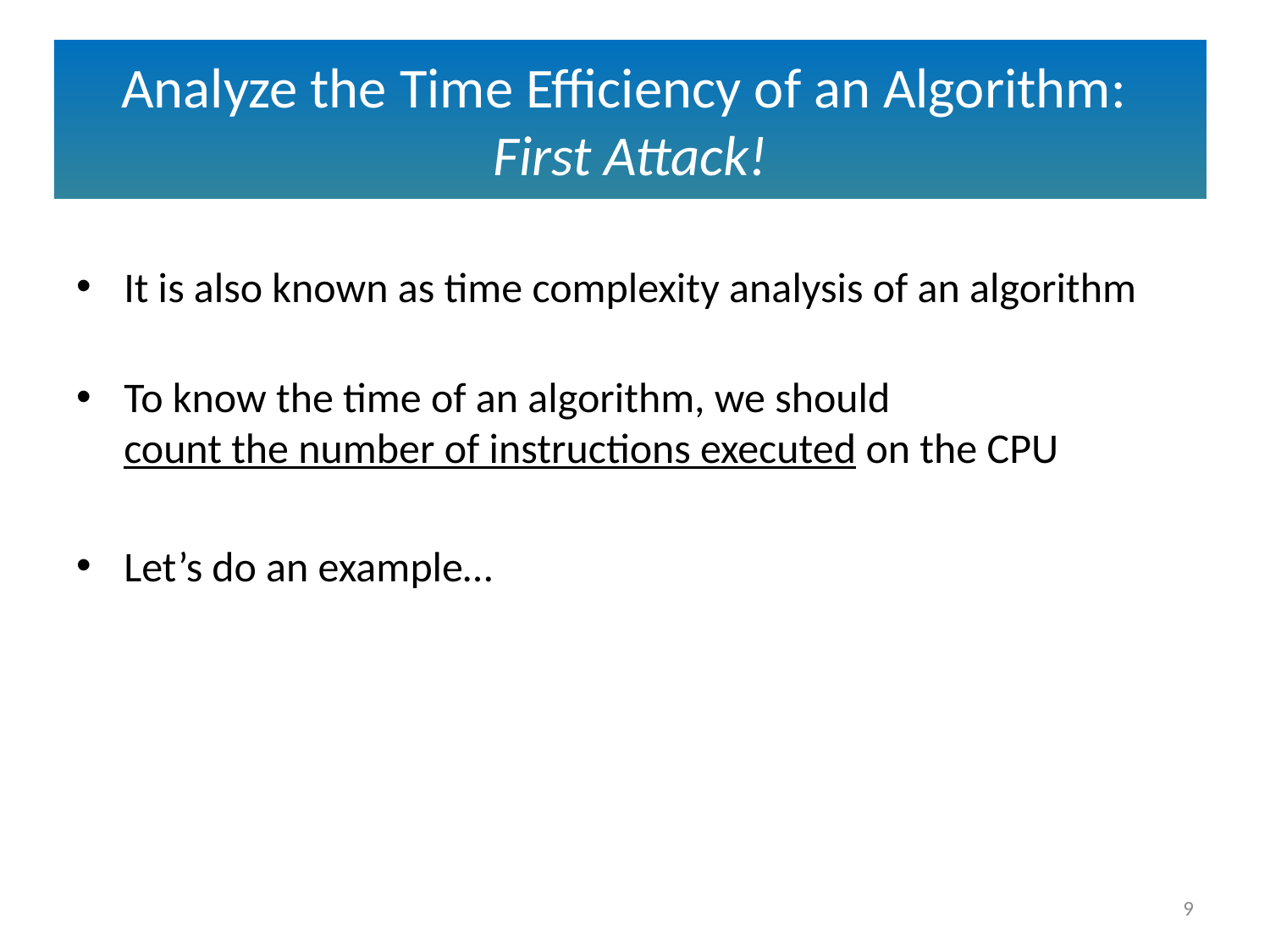

# Analyze the Time Efficiency of an Algorithm: First Attack!
It is also known as time complexity analysis of an algorithm
To know the time of an algorithm, we should
count the number of instructions executed on the CPU

Let’s do an example…
9